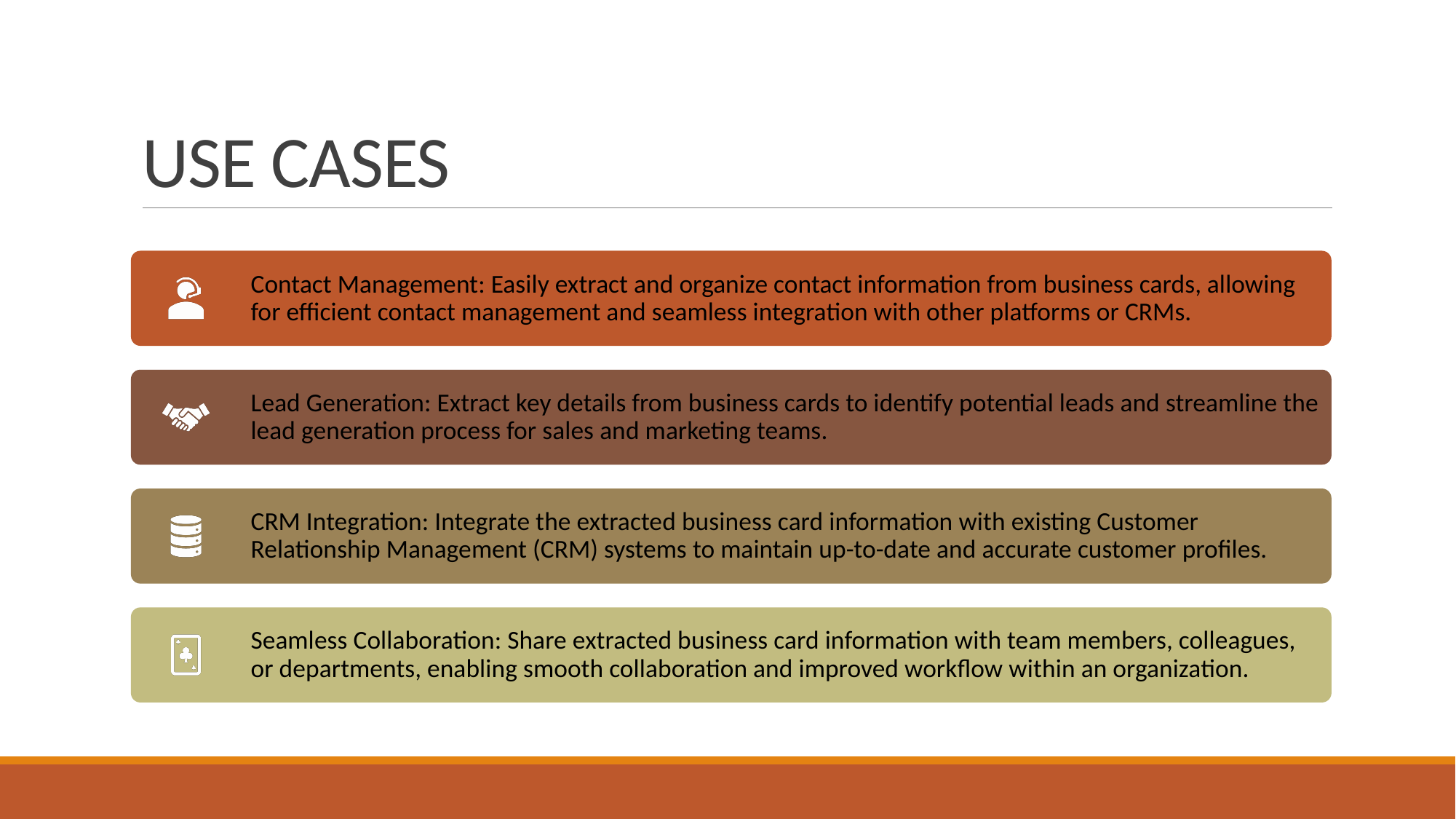

# USE CASES
Contact Management: Easily extract and organize contact information from business cards, allowing for efficient contact management and seamless integration with other platforms or CRMs.
Lead Generation: Extract key details from business cards to identify potential leads and streamline the lead generation process for sales and marketing teams.
CRM Integration: Integrate the extracted business card information with existing Customer Relationship Management (CRM) systems to maintain up-to-date and accurate customer profiles.
Seamless Collaboration: Share extracted business card information with team members, colleagues, or departments, enabling smooth collaboration and improved workflow within an organization.